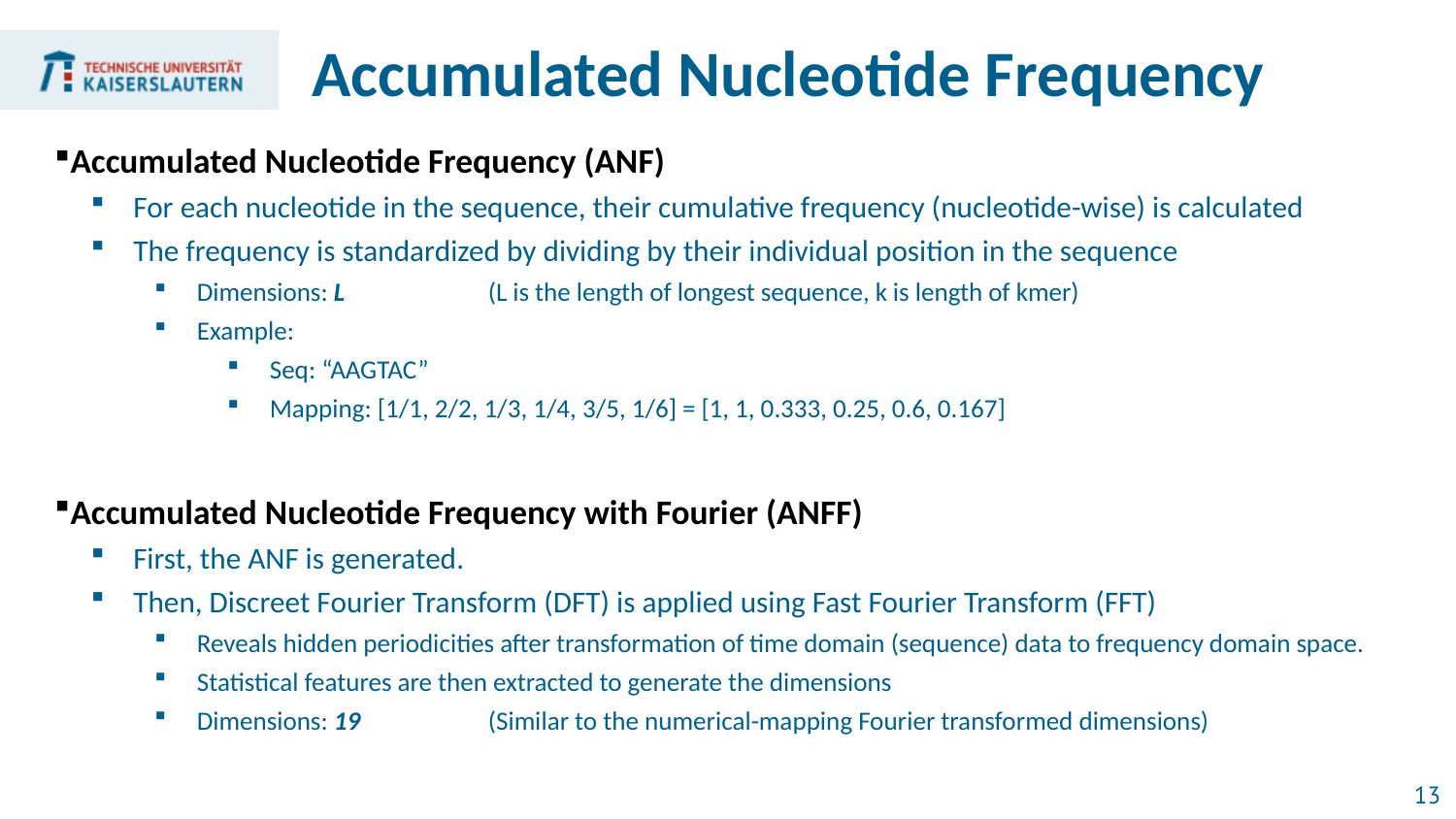

# Accumulated Nucleotide Frequency
Accumulated Nucleotide Frequency (ANF)
For each nucleotide in the sequence, their cumulative frequency (nucleotide-wise) is calculated
The frequency is standardized by dividing by their individual position in the sequence
Dimensions: L	(L is the length of longest sequence, k is length of kmer)
Example:
Seq: “AAGTAC”
Mapping: [1/1, 2/2, 1/3, 1/4, 3/5, 1/6] = [1, 1, 0.333, 0.25, 0.6, 0.167]

Accumulated Nucleotide Frequency with Fourier (ANFF)
First, the ANF is generated.
Then, Discreet Fourier Transform (DFT) is applied using Fast Fourier Transform (FFT)
Reveals hidden periodicities after transformation of time domain (sequence) data to frequency domain space.
Statistical features are then extracted to generate the dimensions
Dimensions: 19	(Similar to the numerical-mapping Fourier transformed dimensions)
13